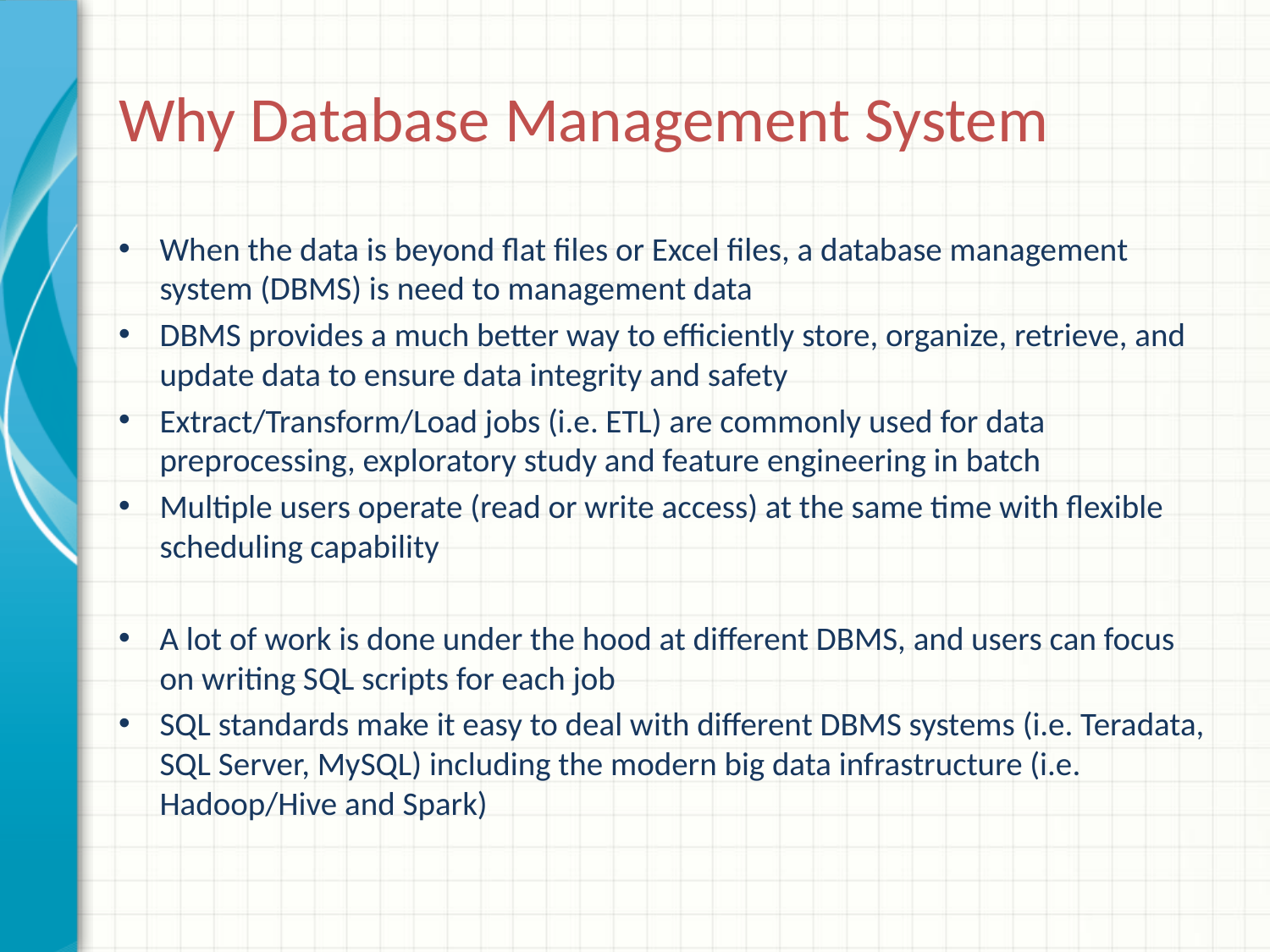

# Why Database Management System
When the data is beyond flat files or Excel files, a database management system (DBMS) is need to management data
DBMS provides a much better way to efficiently store, organize, retrieve, and update data to ensure data integrity and safety
Extract/Transform/Load jobs (i.e. ETL) are commonly used for data preprocessing, exploratory study and feature engineering in batch
Multiple users operate (read or write access) at the same time with flexible scheduling capability

A lot of work is done under the hood at different DBMS, and users can focus on writing SQL scripts for each job
SQL standards make it easy to deal with different DBMS systems (i.e. Teradata, SQL Server, MySQL) including the modern big data infrastructure (i.e. Hadoop/Hive and Spark)